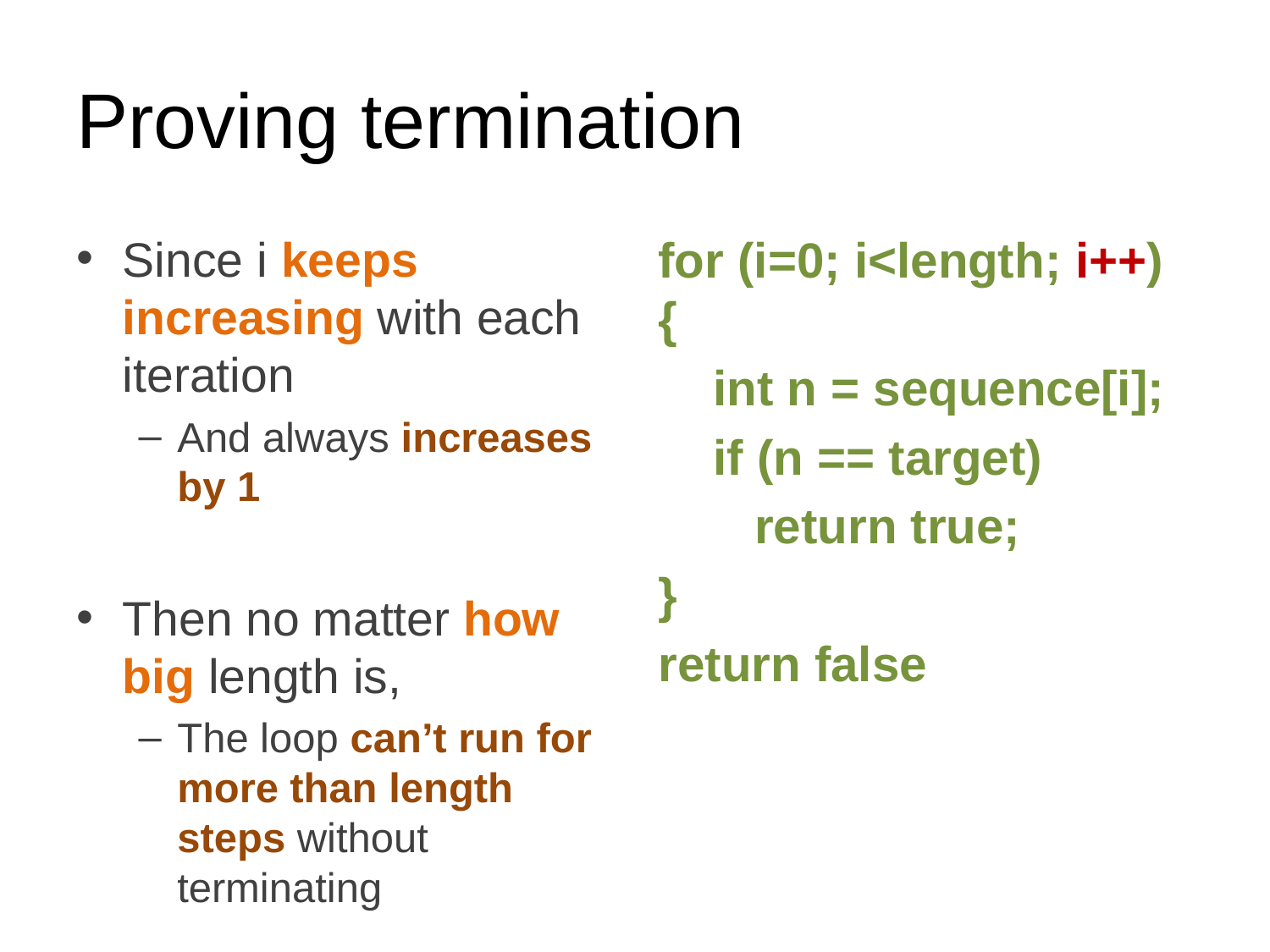

# Proving termination
Since i keeps increasing with each iteration
And always increases by 1

Then no matter how big length is,
The loop can’t run for more than length steps without terminating
for (i=0; i<length; i++) {
    int n = sequence[i];
    if (n == target)
       return true;
}
return false